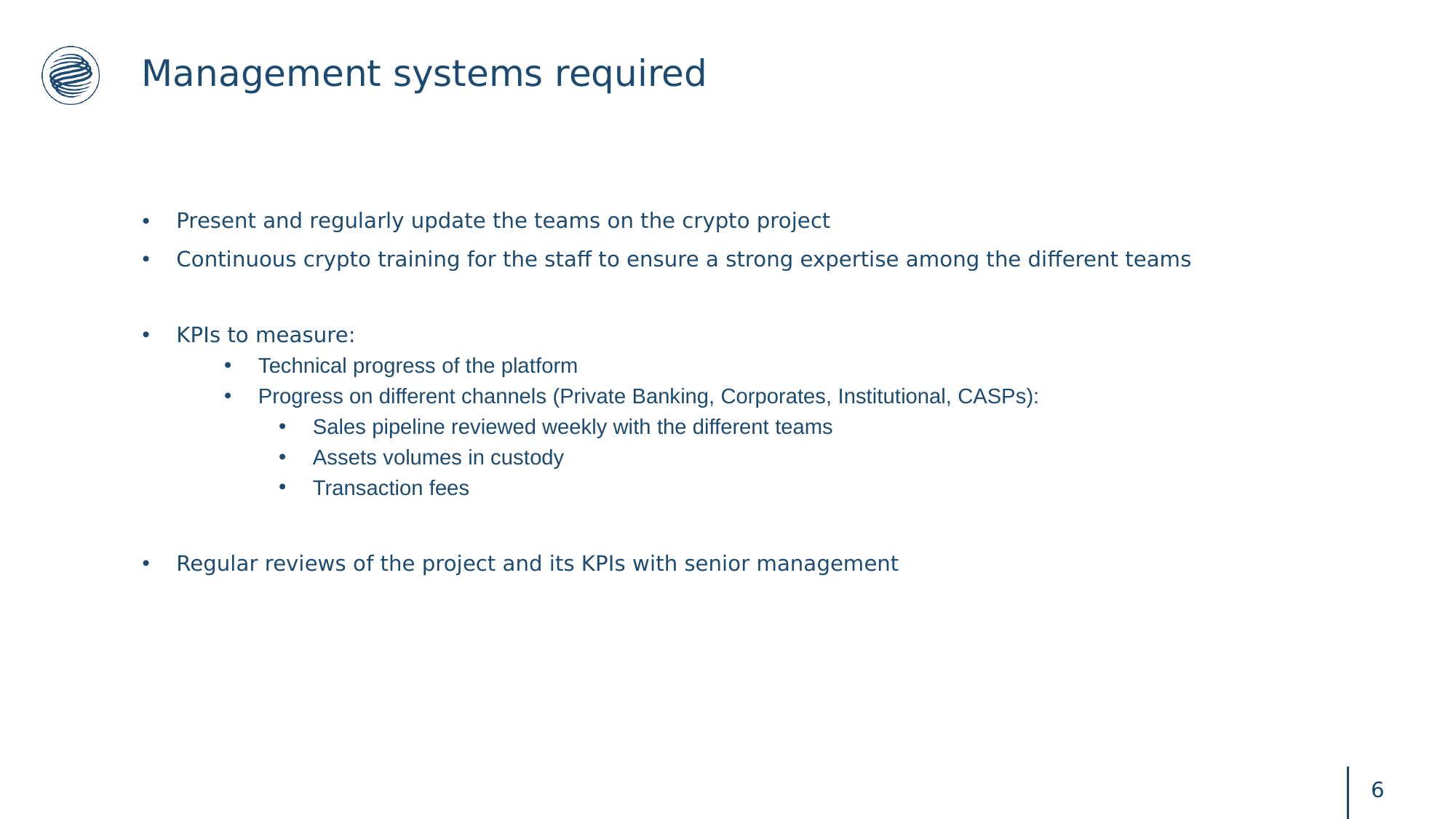

# Management systems required

Present and regularly update the teams on the crypto project
Continuous crypto training for the staff to ensure a strong expertise among the different teams

KPIs to measure:
Technical progress of the platform
Progress on different channels (Private Banking, Corporates, Institutional, CASPs):
Sales pipeline reviewed weekly with the different teams
Assets volumes in custody
Transaction fees

Regular reviews of the project and its KPIs with senior management